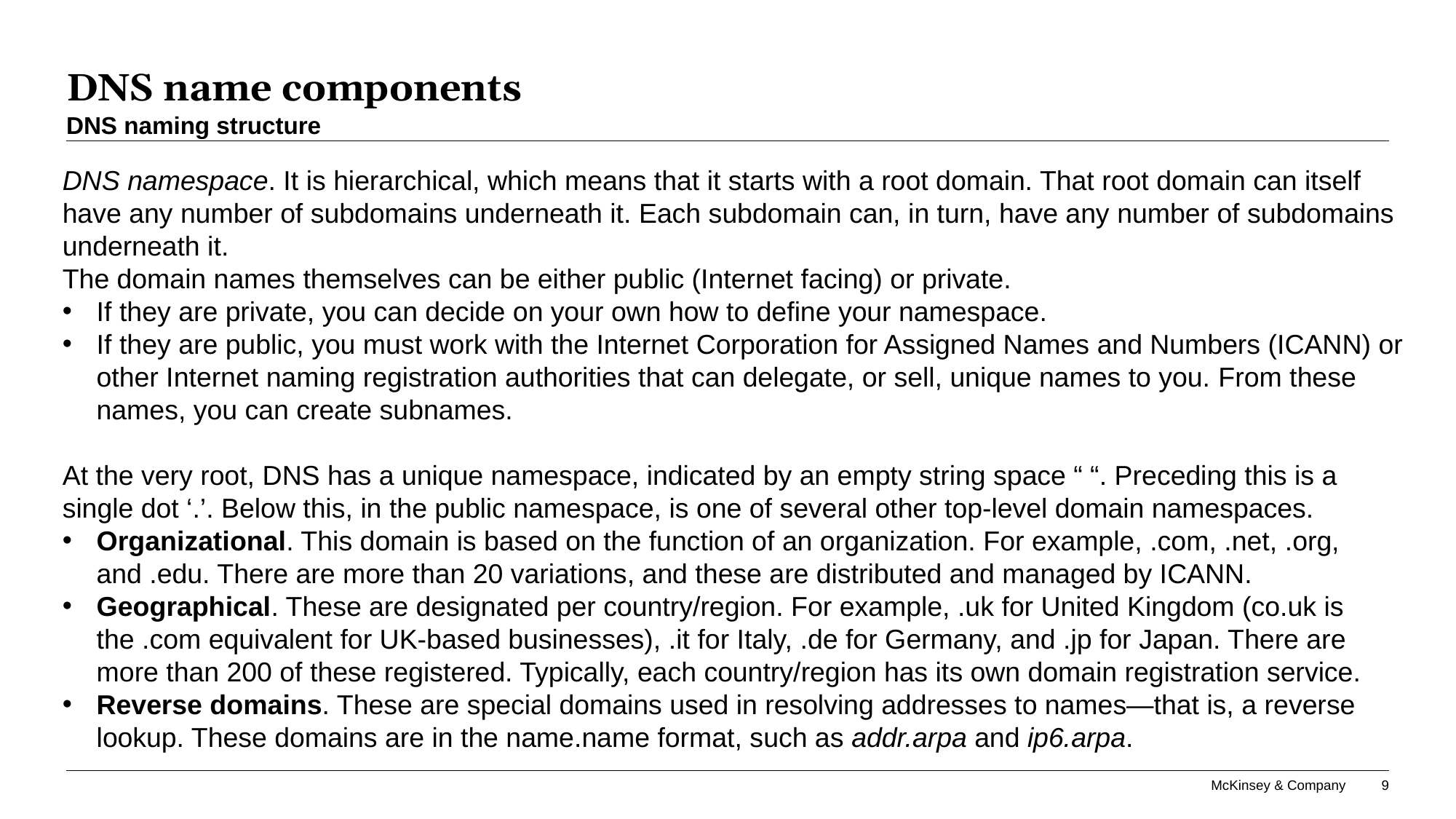

# DNS name components
DNS naming structure
DNS namespace. It is hierarchical, which means that it starts with a root domain. That root domain can itself have any number of subdomains underneath it. Each subdomain can, in turn, have any number of subdomains underneath it.
The domain names themselves can be either public (Internet facing) or private.
If they are private, you can decide on your own how to define your namespace.
If they are public, you must work with the Internet Corporation for Assigned Names and Numbers (ICANN) or other Internet naming registration authorities that can delegate, or sell, unique names to you. From these names, you can create subnames.

At the very root, DNS has a unique namespace, indicated by an empty string space “ “. Preceding this is a
single dot ‘.’. Below this, in the public namespace, is one of several other top-level domain namespaces.
Organizational. This domain is based on the function of an organization. For example, .com, .net, .org, and .edu. There are more than 20 variations, and these are distributed and managed by ICANN.
Geographical. These are designated per country/region. For example, .uk for United Kingdom (co.uk is the .com equivalent for UK-based businesses), .it for Italy, .de for Germany, and .jp for Japan. There are more than 200 of these registered. Typically, each country/region has its own domain registration service.
Reverse domains. These are special domains used in resolving addresses to names—that is, a reverse lookup. These domains are in the name.name format, such as addr.arpa and ip6.arpa.